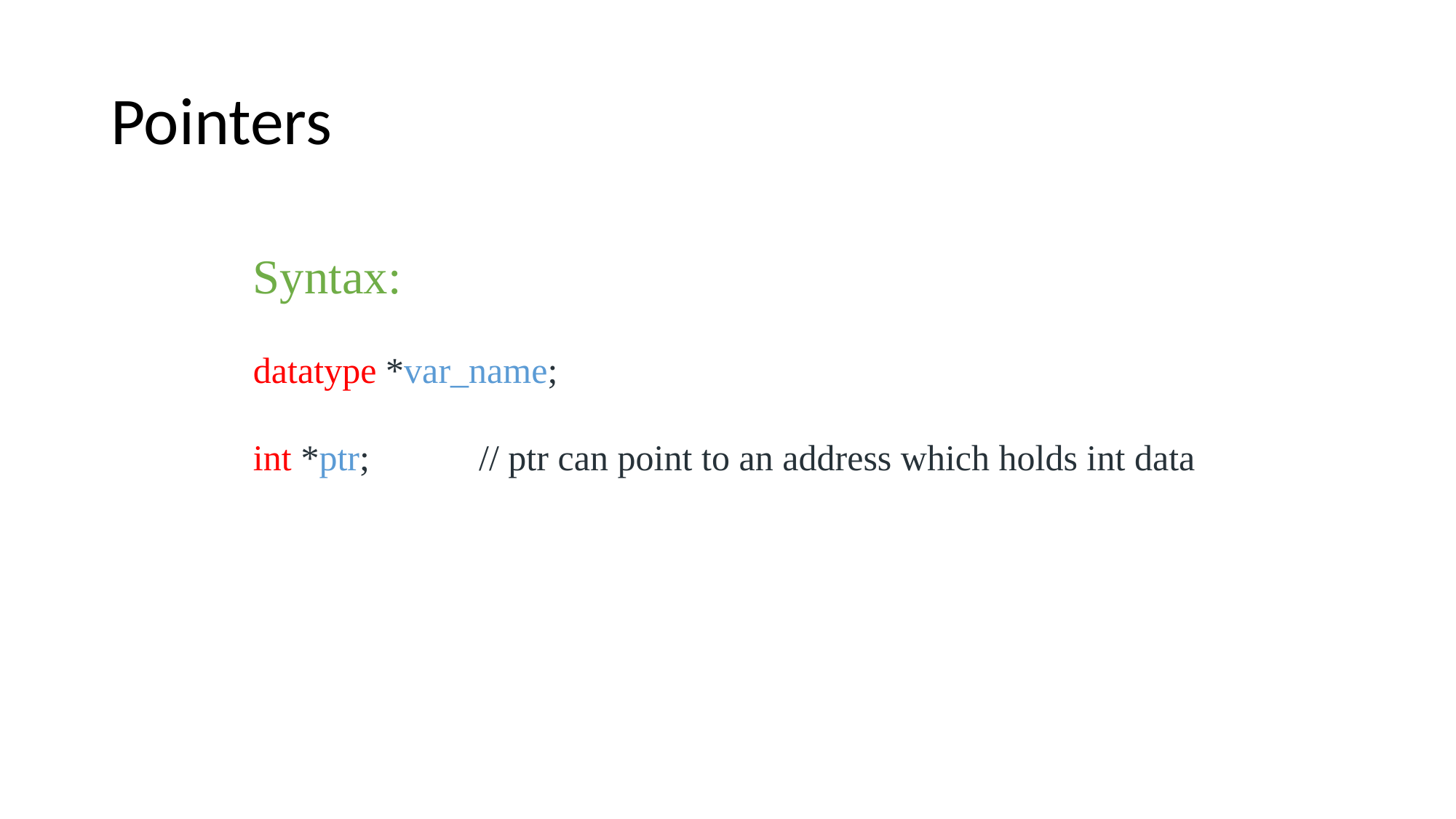

# Pointers
Syntax:

datatype *var_name;

int *ptr;            // ptr can point to an address which holds int data